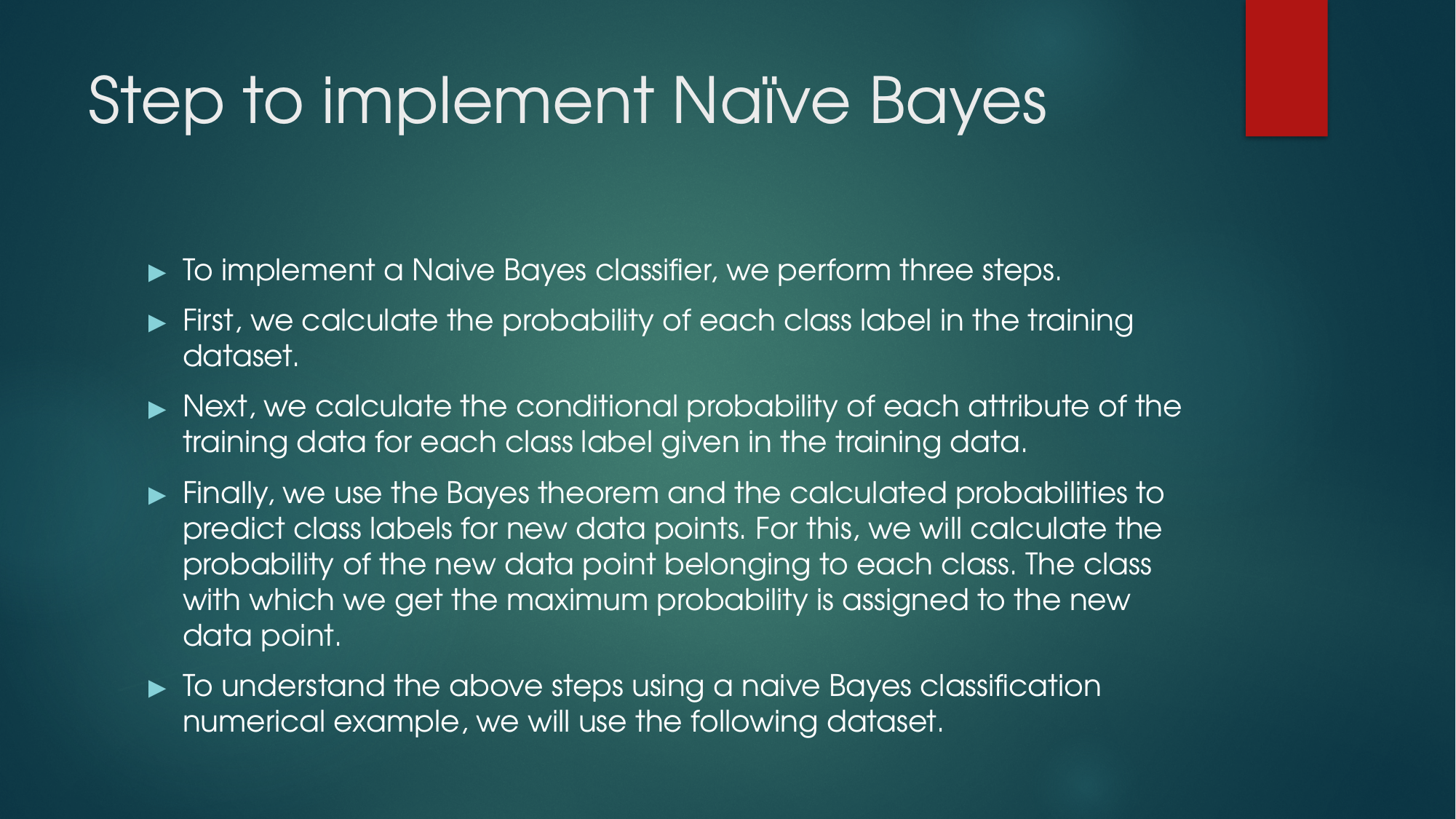

# Step to implement Naïve Bayes
To implement a Naive Bayes classifier, we perform three steps.
First, we calculate the probability of each class label in the training dataset.
Next, we calculate the conditional probability of each attribute of the training data for each class label given in the training data.
Finally, we use the Bayes theorem and the calculated probabilities to predict class labels for new data points. For this, we will calculate the probability of the new data point belonging to each class. The class with which we get the maximum probability is assigned to the new data point.
To understand the above steps using a naive Bayes classification numerical example, we will use the following dataset.